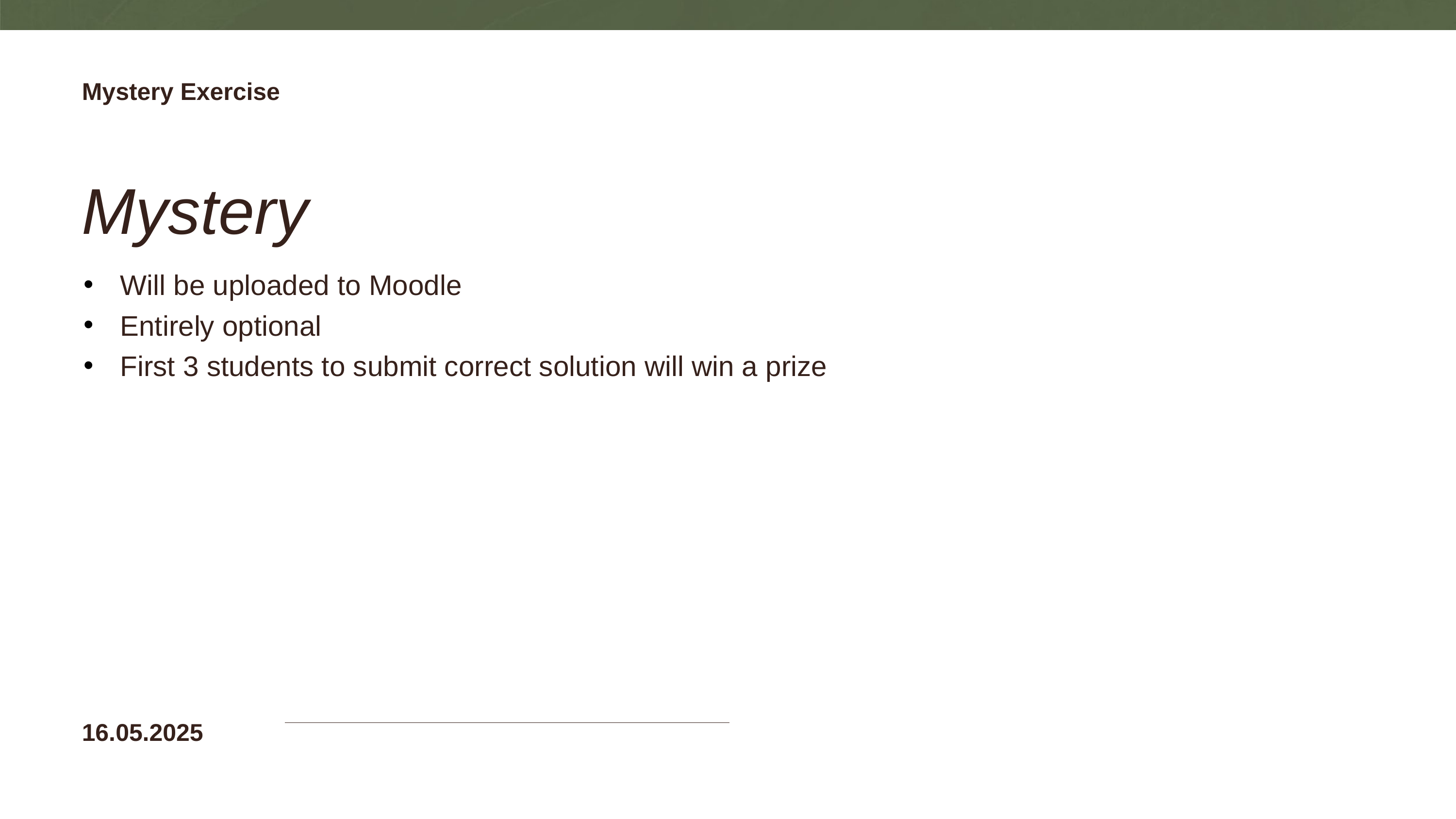

Mystery Exercise
Mystery
Will be uploaded to Moodle
Entirely optional
First 3 students to submit correct solution will win a prize
16.05.2025